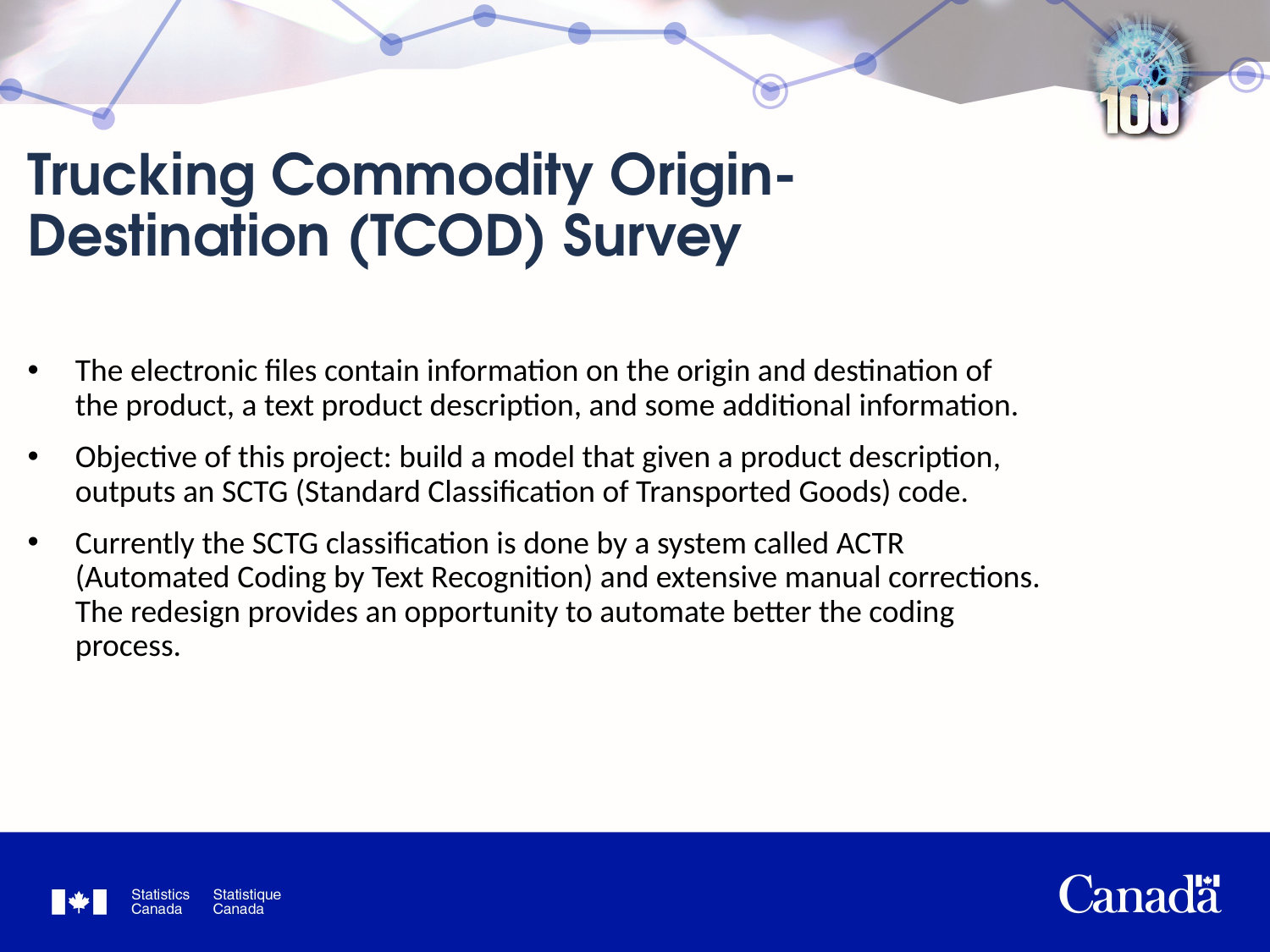

# Trucking Commodity Origin-Destination (TCOD) Survey
The electronic files contain information on the origin and destination of the product, a text product description, and some additional information.
Objective of this project: build a model that given a product description, outputs an SCTG (Standard Classification of Transported Goods) code.
Currently the SCTG classification is done by a system called ACTR (Automated Coding by Text Recognition) and extensive manual corrections. The redesign provides an opportunity to automate better the coding process.